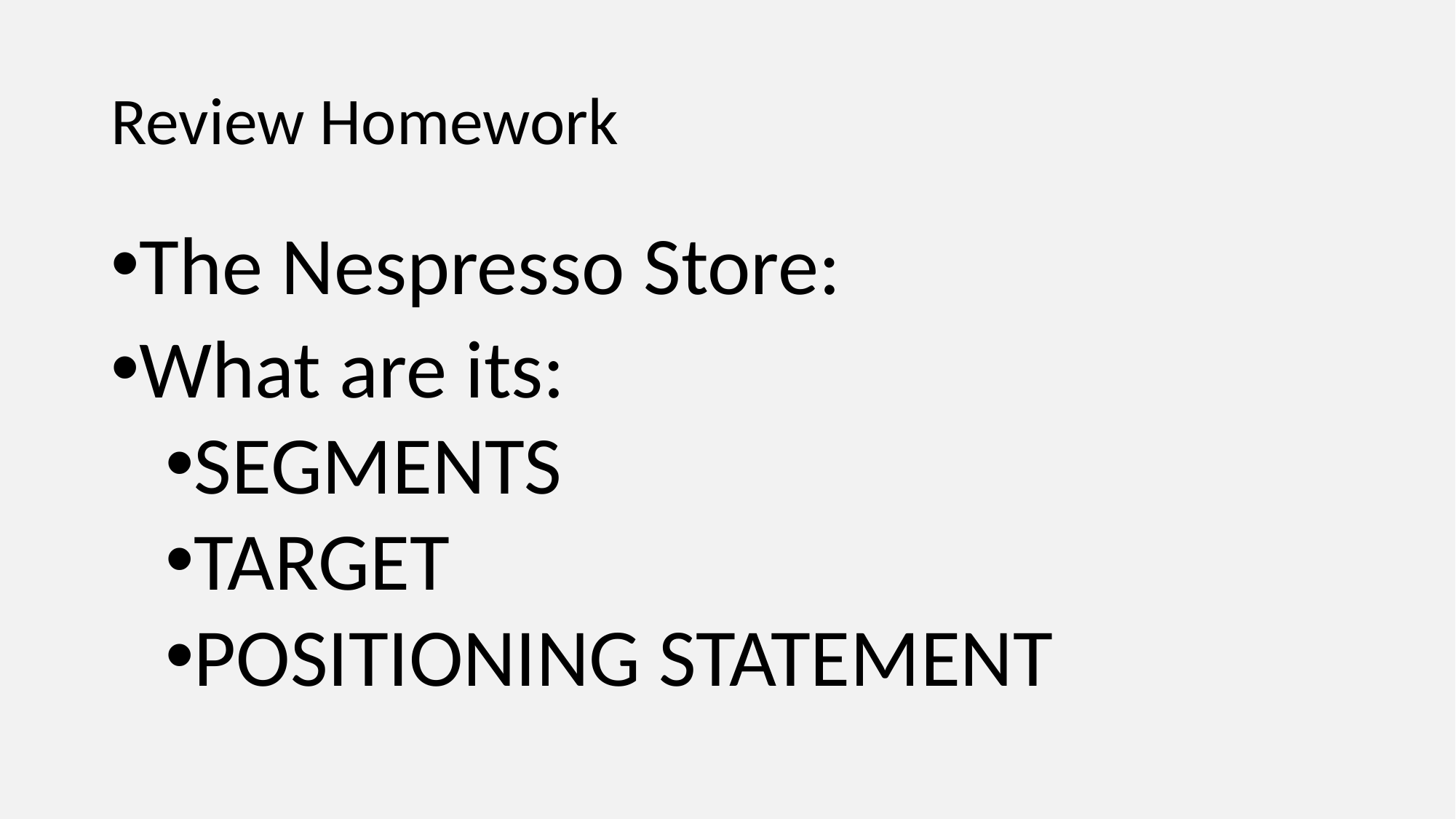

# Review Homework
The Nespresso Store:
What are its:
SEGMENTS
TARGET
POSITIONING STATEMENT